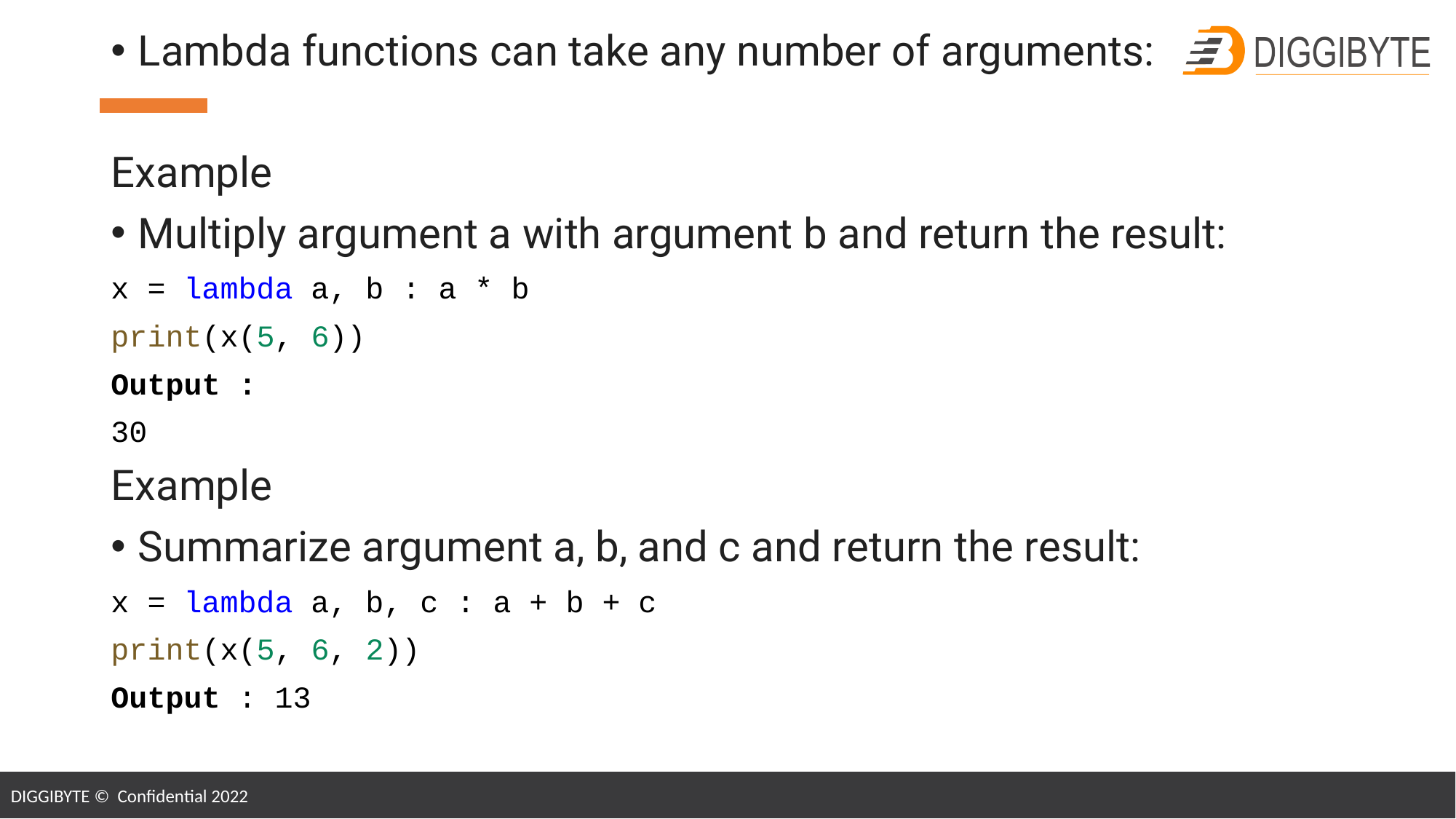

Lambda functions can take any number of arguments:

Example
Multiply argument a with argument b and return the result:
x = lambda a, b : a * b
print(x(5, 6))
Output :
30
Example
Summarize argument a, b, and c and return the result:
x = lambda a, b, c : a + b + c
print(x(5, 6, 2))
Output : 13